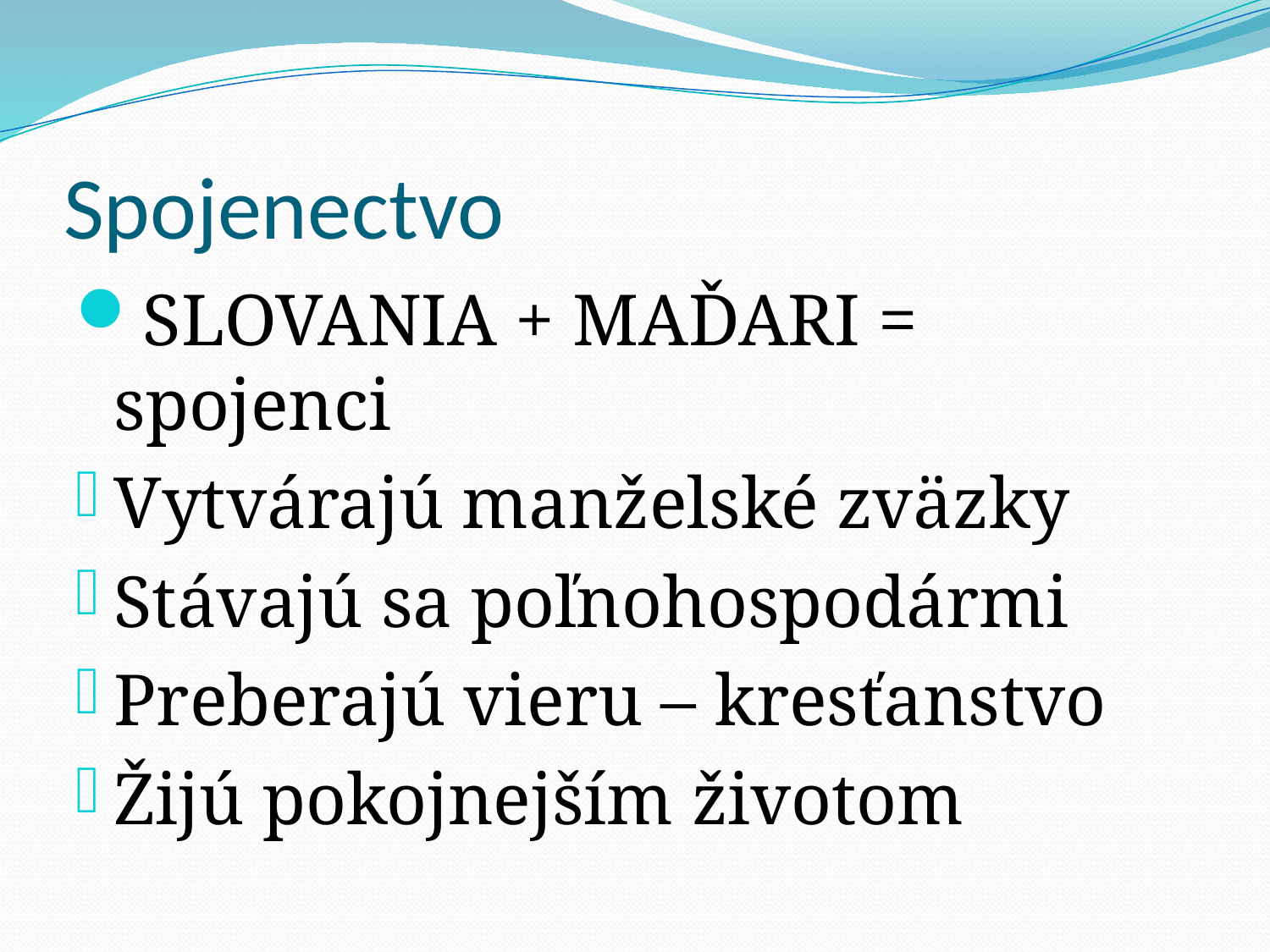

# Spojenectvo
SLOVANIA + MAĎARI = spojenci
Vytvárajú manželské zväzky
Stávajú sa poľnohospodármi
Preberajú vieru – kresťanstvo
Žijú pokojnejším životom